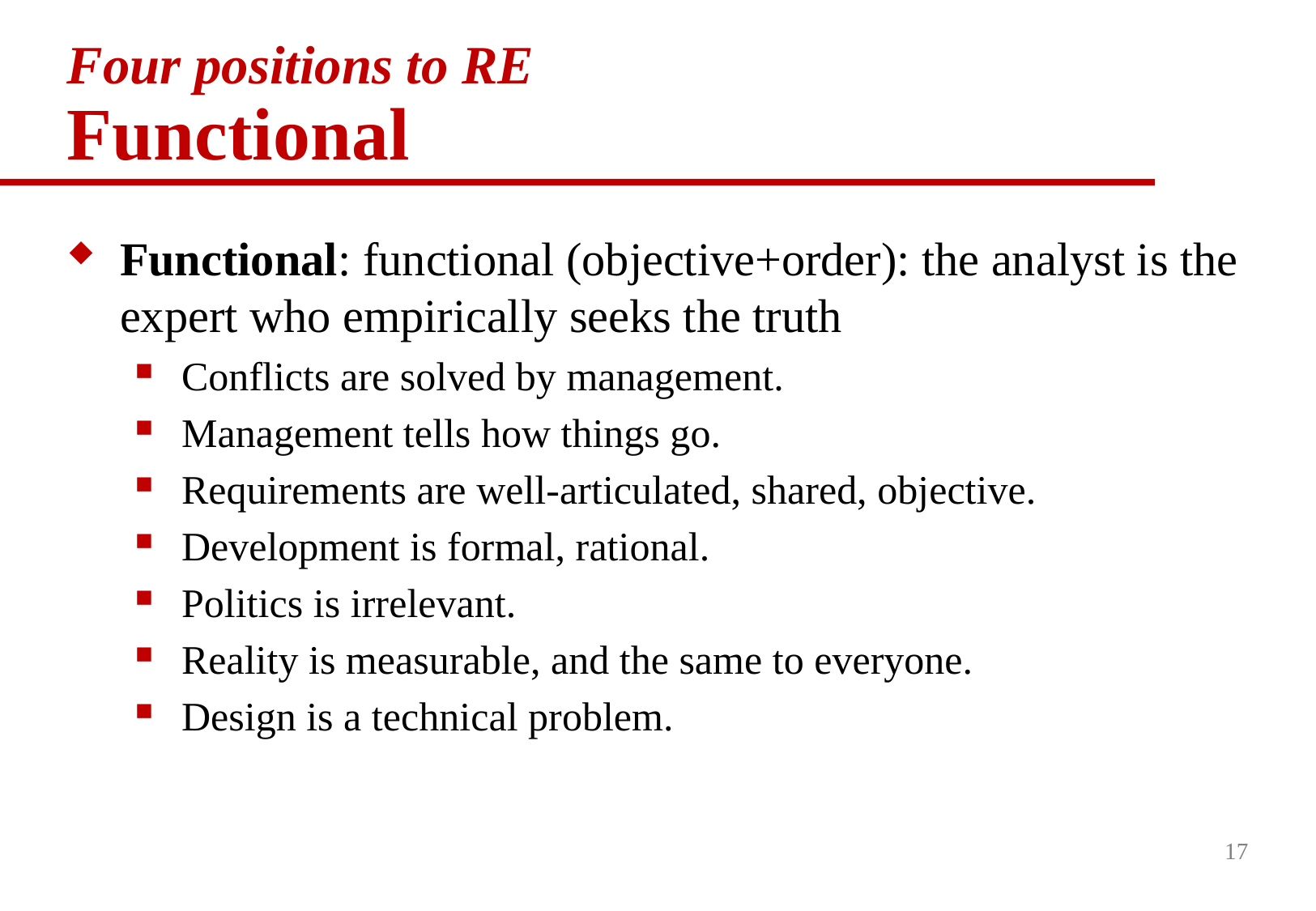

# Four positions to RE Functional
Functional: functional (objective+order): the analyst is the expert who empirically seeks the truth
Conflicts are solved by management.
Management tells how things go.
Requirements are well-articulated, shared, objective.
Development is formal, rational.
Politics is irrelevant.
Reality is measurable, and the same to everyone.
Design is a technical problem.

17